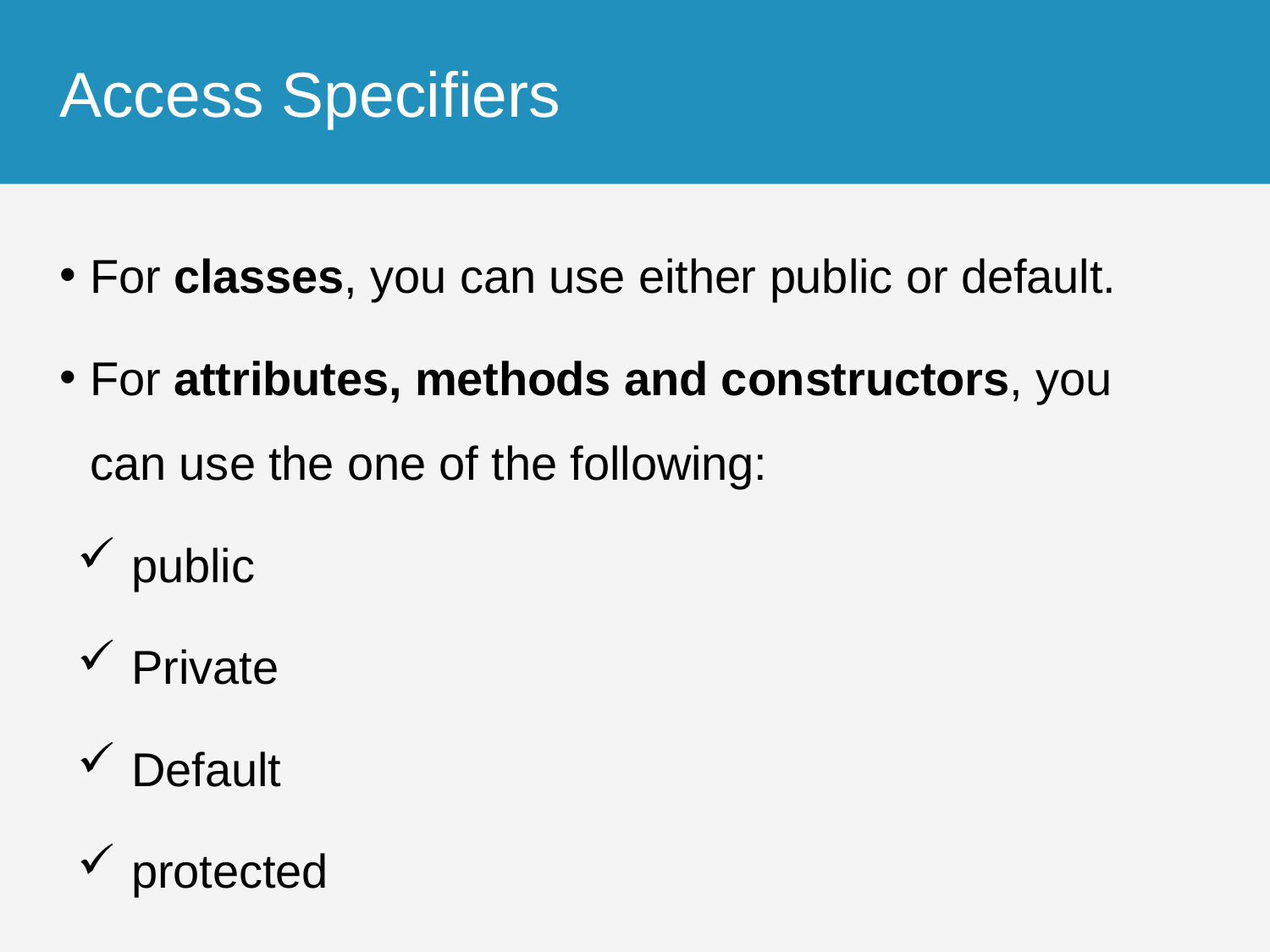

# Access Specifiers
For classes, you can use either public or default.
For attributes, methods and constructors, you can use the one of the following:
public
Private
Default
protected